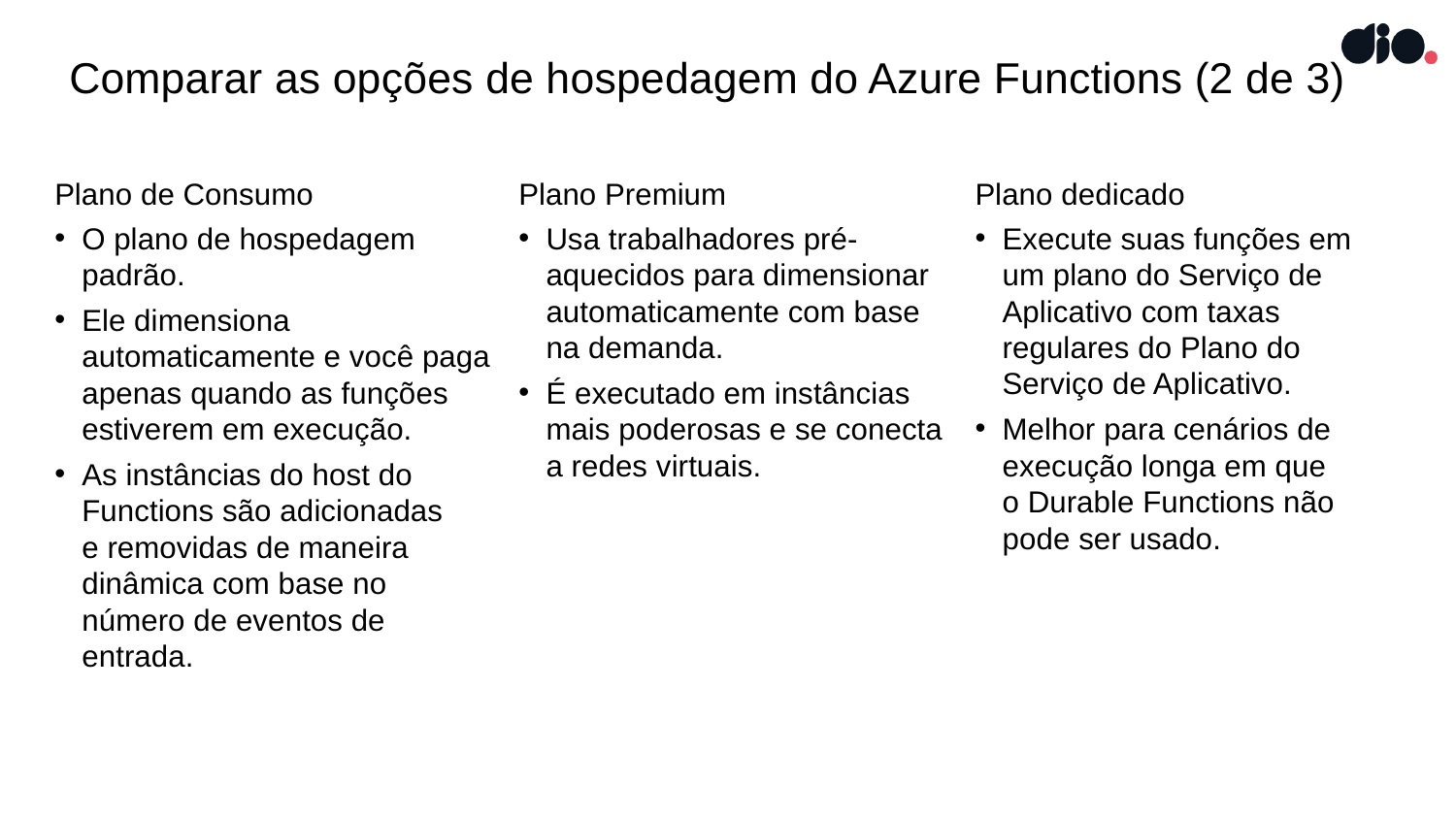

# Comparar as opções de hospedagem do Azure Functions (2 de 3)
Plano de Consumo
O plano de hospedagem padrão.
Ele dimensiona automaticamente e você paga apenas quando as funções estiverem em execução.
As instâncias do host do Functions são adicionadas
e removidas de maneira dinâmica com base no número de eventos de entrada.
Plano Premium
Usa trabalhadores pré-aquecidos para dimensionar automaticamente com base na demanda.
É executado em instâncias mais poderosas e se conecta a redes virtuais.
Plano dedicado
Execute suas funções em
um plano do Serviço de Aplicativo com taxas regulares do Plano do Serviço de Aplicativo.
Melhor para cenários de execução longa em que
o Durable Functions não
pode ser usado.